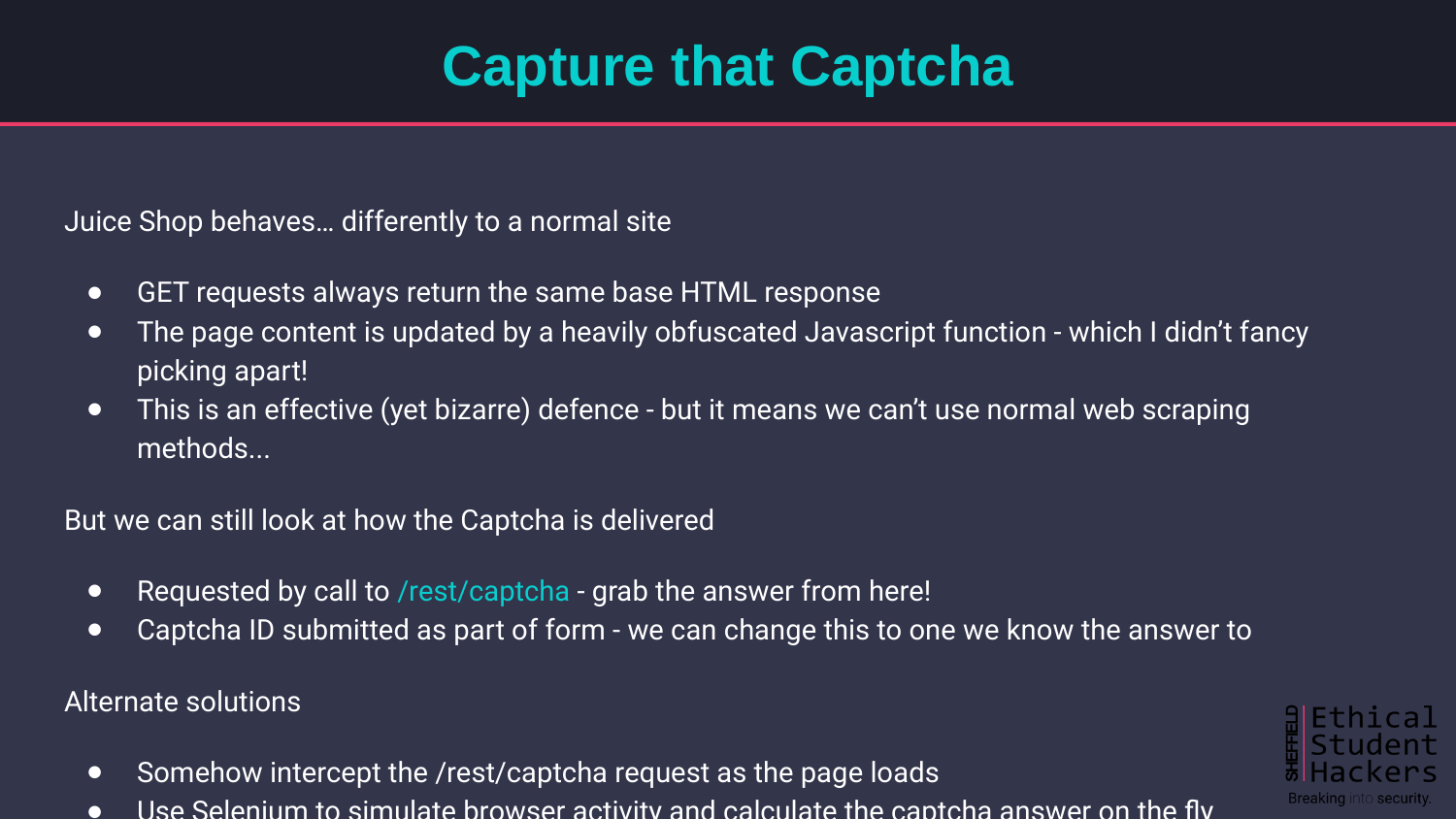

# Capture that Captcha
Juice Shop behaves… differently to a normal site
GET requests always return the same base HTML response
The page content is updated by a heavily obfuscated Javascript function - which I didn’t fancy picking apart!
This is an effective (yet bizarre) defence - but it means we can’t use normal web scraping methods...
But we can still look at how the Captcha is delivered
Requested by call to /rest/captcha - grab the answer from here!
Captcha ID submitted as part of form - we can change this to one we know the answer to
Alternate solutions
Somehow intercept the /rest/captcha request as the page loads
Use Selenium to simulate browser activity and calculate the captcha answer on the fly